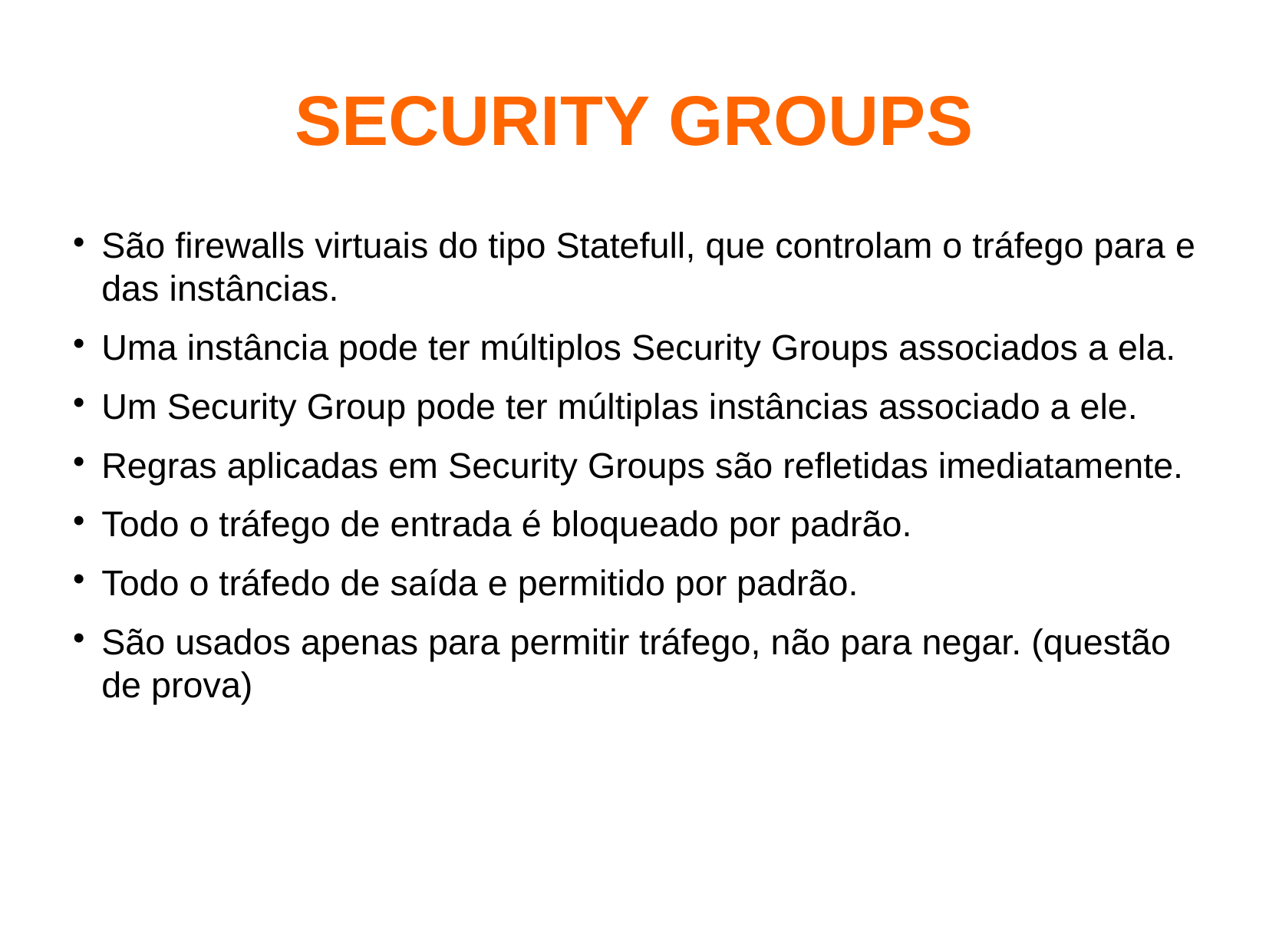

SECURITY GROUPS
São firewalls virtuais do tipo Statefull, que controlam o tráfego para e das instâncias.
Uma instância pode ter múltiplos Security Groups associados a ela.
Um Security Group pode ter múltiplas instâncias associado a ele.
Regras aplicadas em Security Groups são refletidas imediatamente.
Todo o tráfego de entrada é bloqueado por padrão.
Todo o tráfedo de saída e permitido por padrão.
São usados apenas para permitir tráfego, não para negar. (questão de prova)